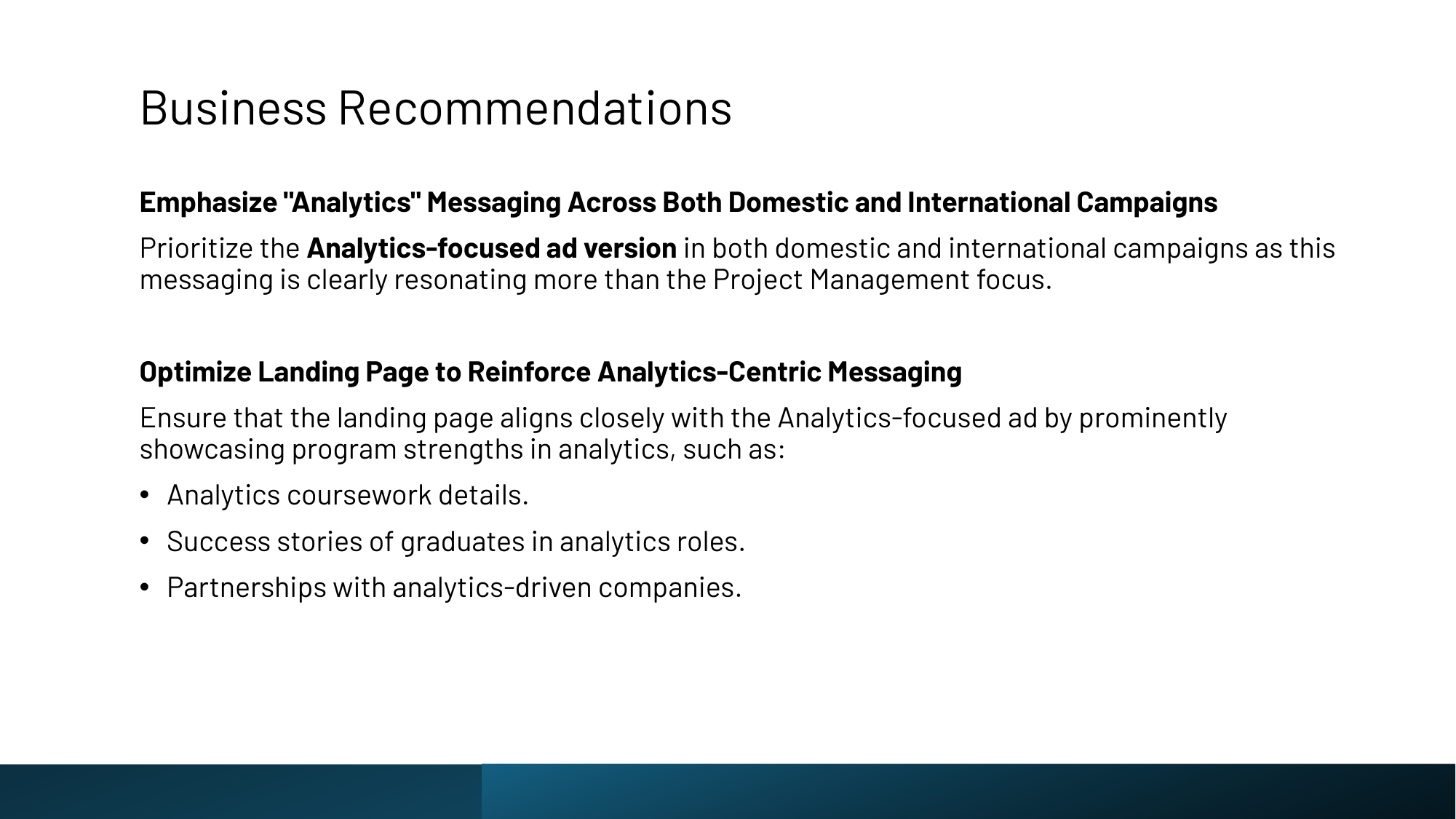

Business Recommendations
Emphasize "Analytics" Messaging Across Both Domestic and International Campaigns
Prioritize the Analytics-focused ad version in both domestic and international campaigns as this messaging is clearly resonating more than the Project Management focus.

Optimize Landing Page to Reinforce Analytics-Centric Messaging
Ensure that the landing page aligns closely with the Analytics-focused ad by prominently showcasing program strengths in analytics, such as:
Analytics coursework details.
Success stories of graduates in analytics roles.
Partnerships with analytics-driven companies.
7